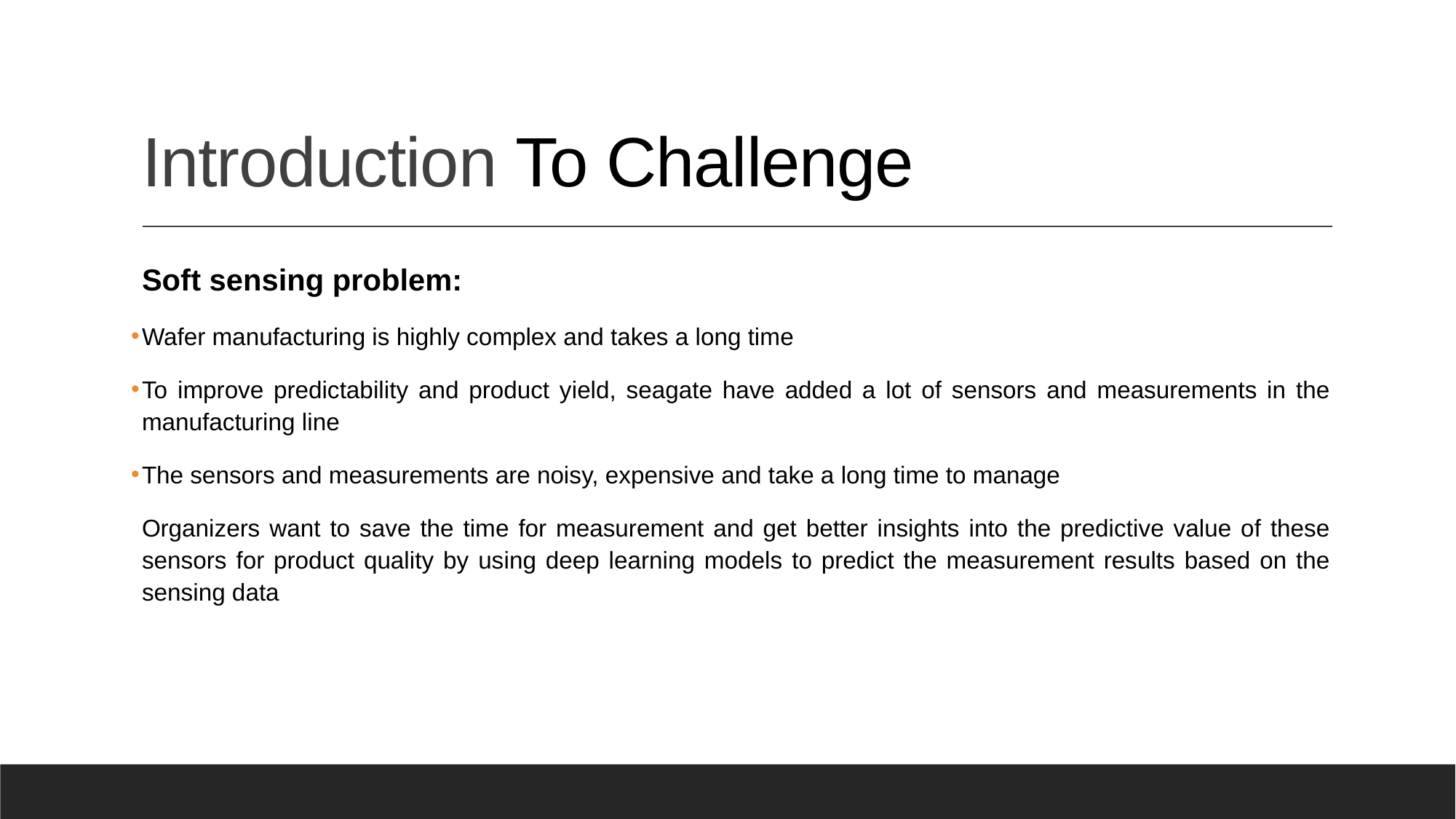

# Introduction To Challenge
Soft sensing problem:
Wafer manufacturing is highly complex and takes a long time
To improve predictability and product yield, seagate have added a lot of sensors and measurements in the manufacturing line
The sensors and measurements are noisy, expensive and take a long time to manage
Organizers want to save the time for measurement and get better insights into the predictive value of these sensors for product quality by using deep learning models to predict the measurement results based on the sensing data